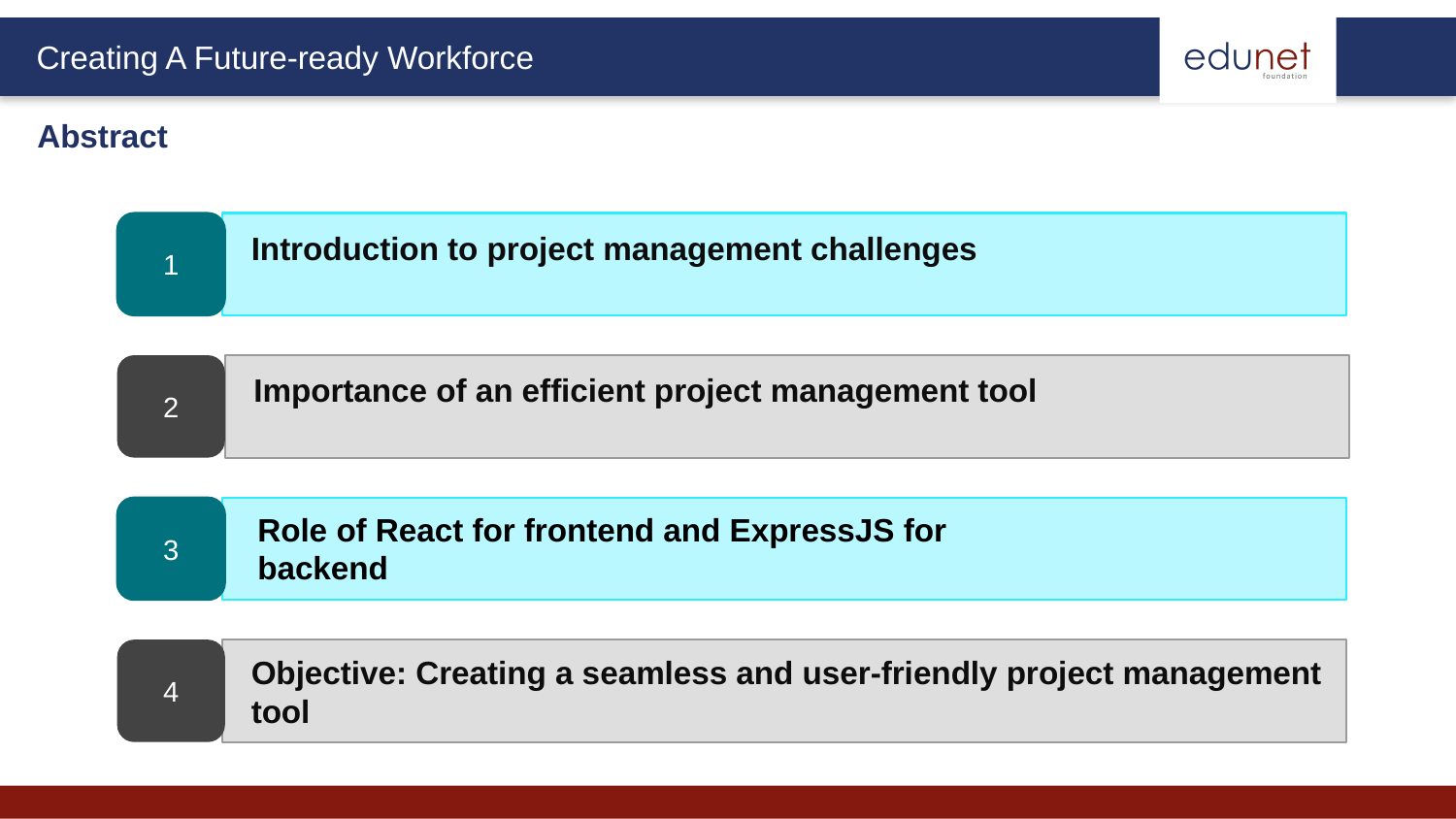

Abstract
1
Introduction to project management challenges

2
Importance of an efficient project management tool

3

4
Objective: Creating a seamless and user-friendly project management tool
Role of React for frontend and ExpressJS for backend